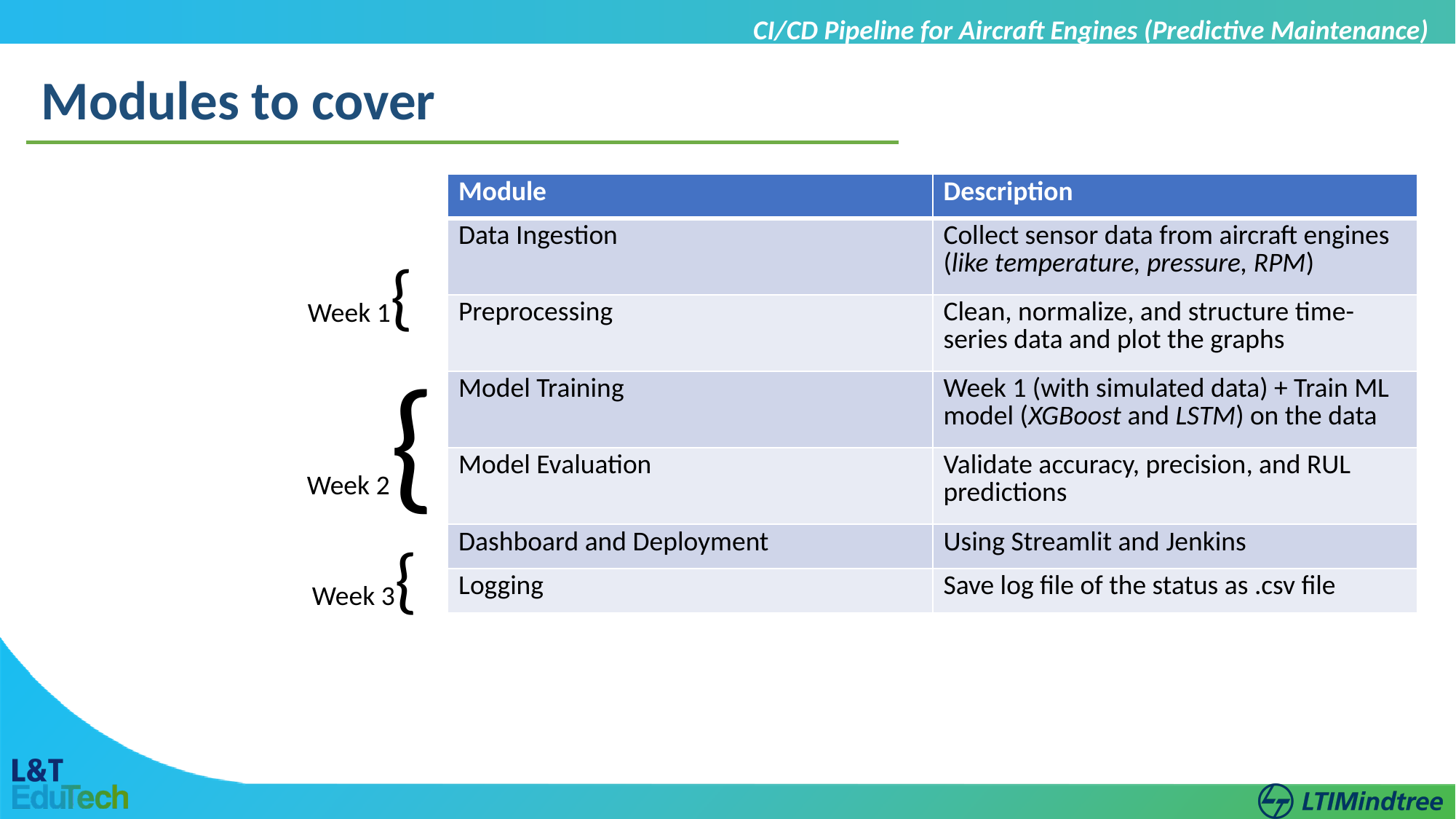

CI/CD Pipeline for Aircraft Engines (Predictive Maintenance)
Modules to cover
| Module | Description |
| --- | --- |
| Data Ingestion | Collect sensor data from aircraft engines (like temperature, pressure, RPM) |
| Preprocessing | Clean, normalize, and structure time-series data and plot the graphs |
| Model Training | Week 1 (with simulated data) + Train ML model (XGBoost and LSTM) on the data |
| Model Evaluation | Validate accuracy, precision, and RUL predictions |
| Dashboard and Deployment | Using Streamlit and Jenkins |
| Logging | Save log file of the status as .csv file |
Week 1{
Week 2{
Week 3{